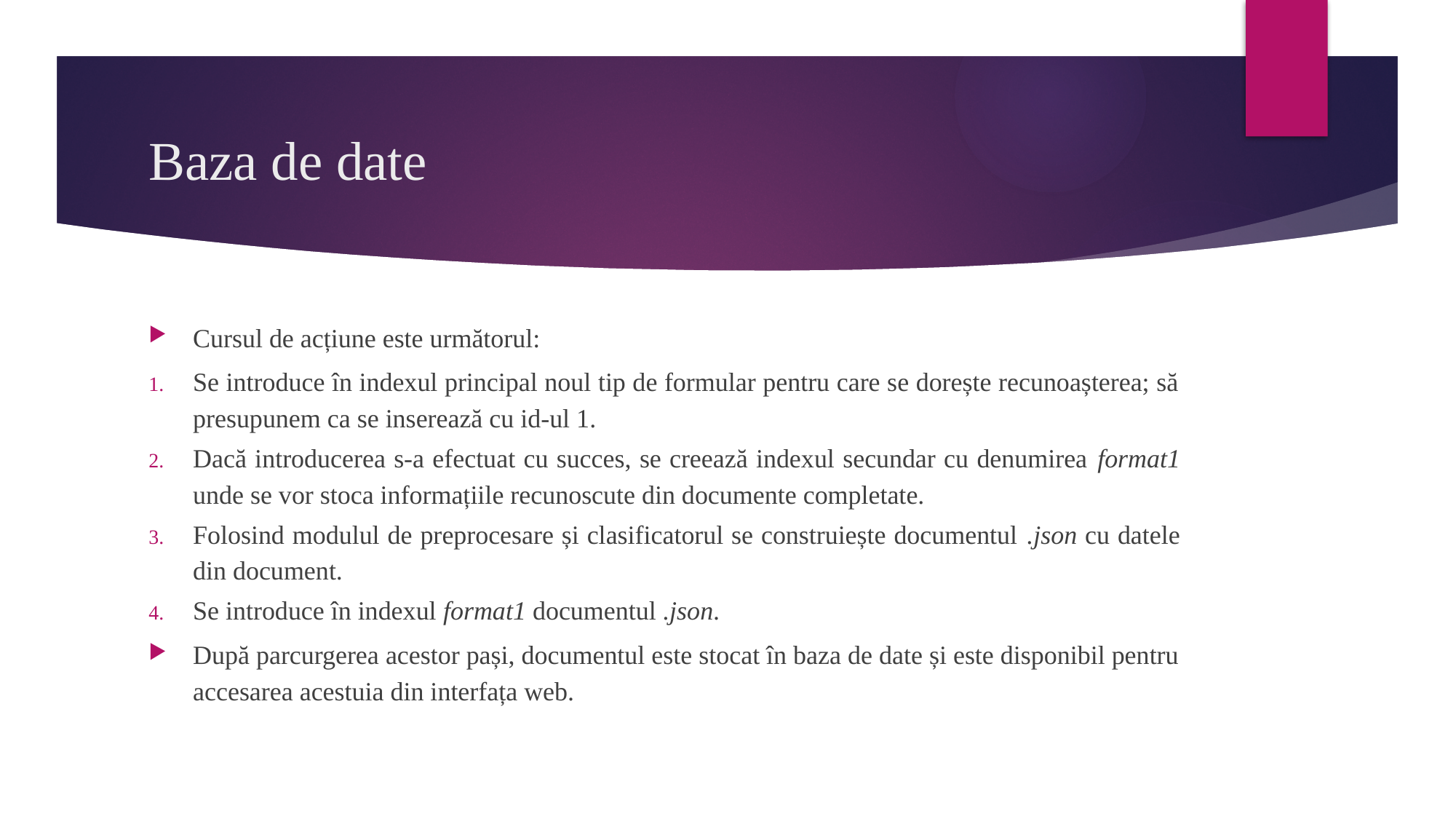

# Baza de date
Cursul de acțiune este următorul:
Se introduce în indexul principal noul tip de formular pentru care se dorește recunoașterea; să presupunem ca se inserează cu id-ul 1.
Dacă introducerea s-a efectuat cu succes, se creează indexul secundar cu denumirea format1 unde se vor stoca informațiile recunoscute din documente completate.
Folosind modulul de preprocesare și clasificatorul se construiește documentul .json cu datele din document.
Se introduce în indexul format1 documentul .json.
După parcurgerea acestor pași, documentul este stocat în baza de date și este disponibil pentru accesarea acestuia din interfața web.